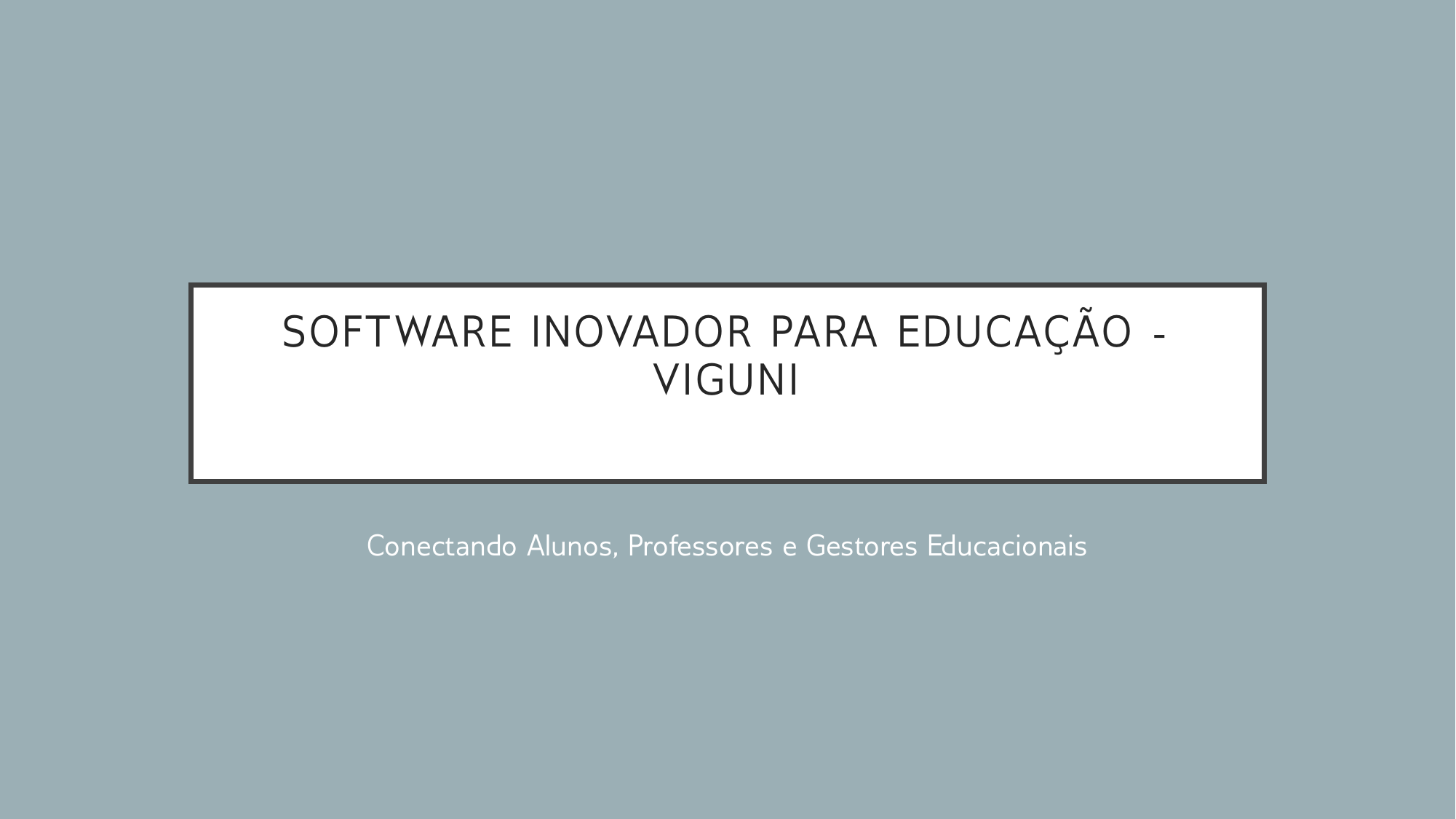

# Software Inovador para Educação - VIGUNI
Conectando Alunos, Professores e Gestores Educacionais